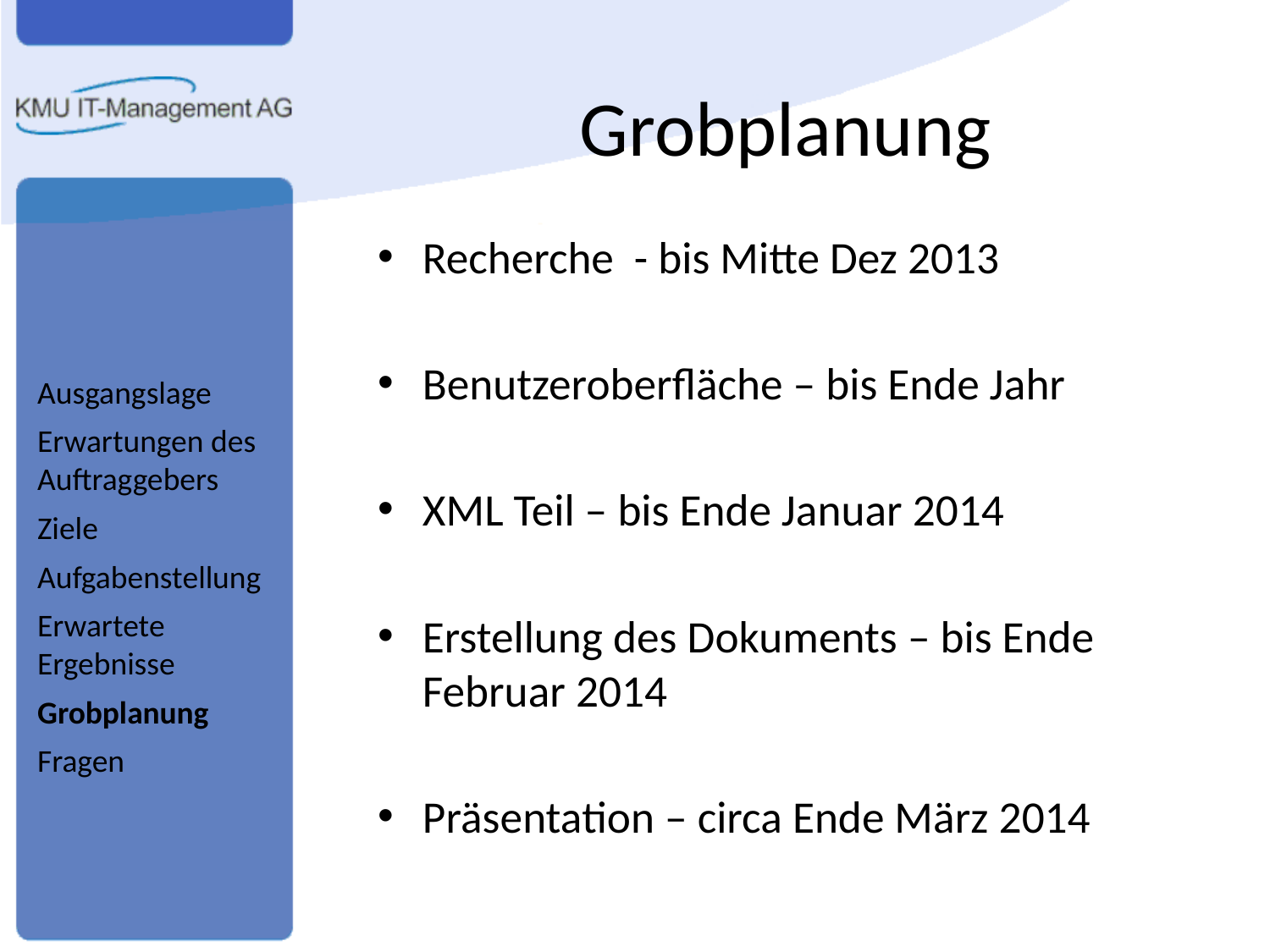

# Grobplanung
Recherche  - bis Mitte Dez 2013

Benutzeroberfläche – bis Ende Jahr

XML Teil – bis Ende Januar 2014

Erstellung des Dokuments – bis Ende Februar 2014

Präsentation – circa Ende März 2014
Ausgangslage
Erwartungen des Auftraggebers
Ziele
Aufgabenstellung
Erwartete Ergebnisse
Grobplanung
Fragen